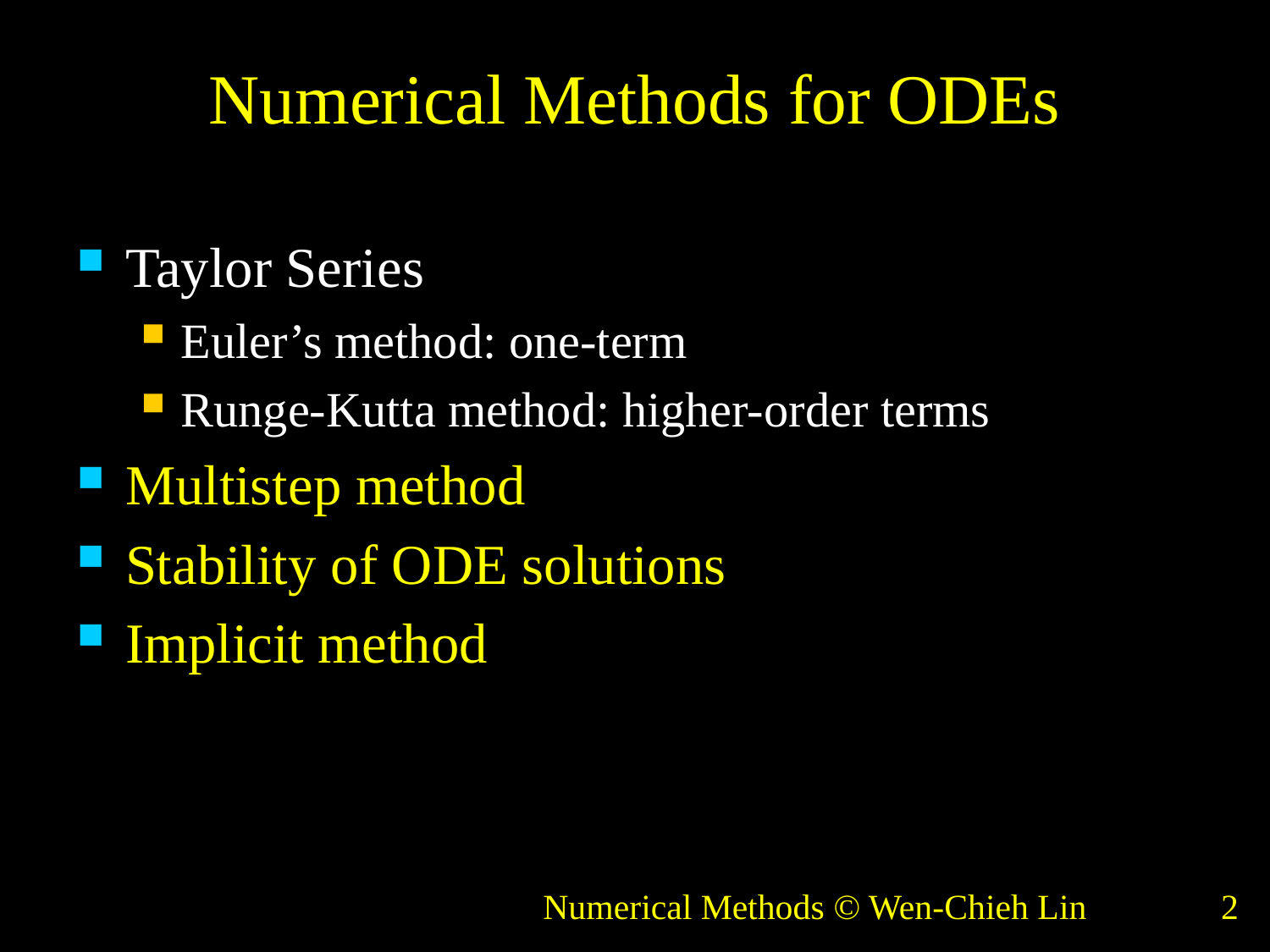

# Numerical Methods for ODEs
Taylor Series
Euler’s method: one-term
Runge-Kutta method: higher-order terms
Multistep method
Stability of ODE solutions
Implicit method

Numerical Methods © Wen-Chieh Lin
2